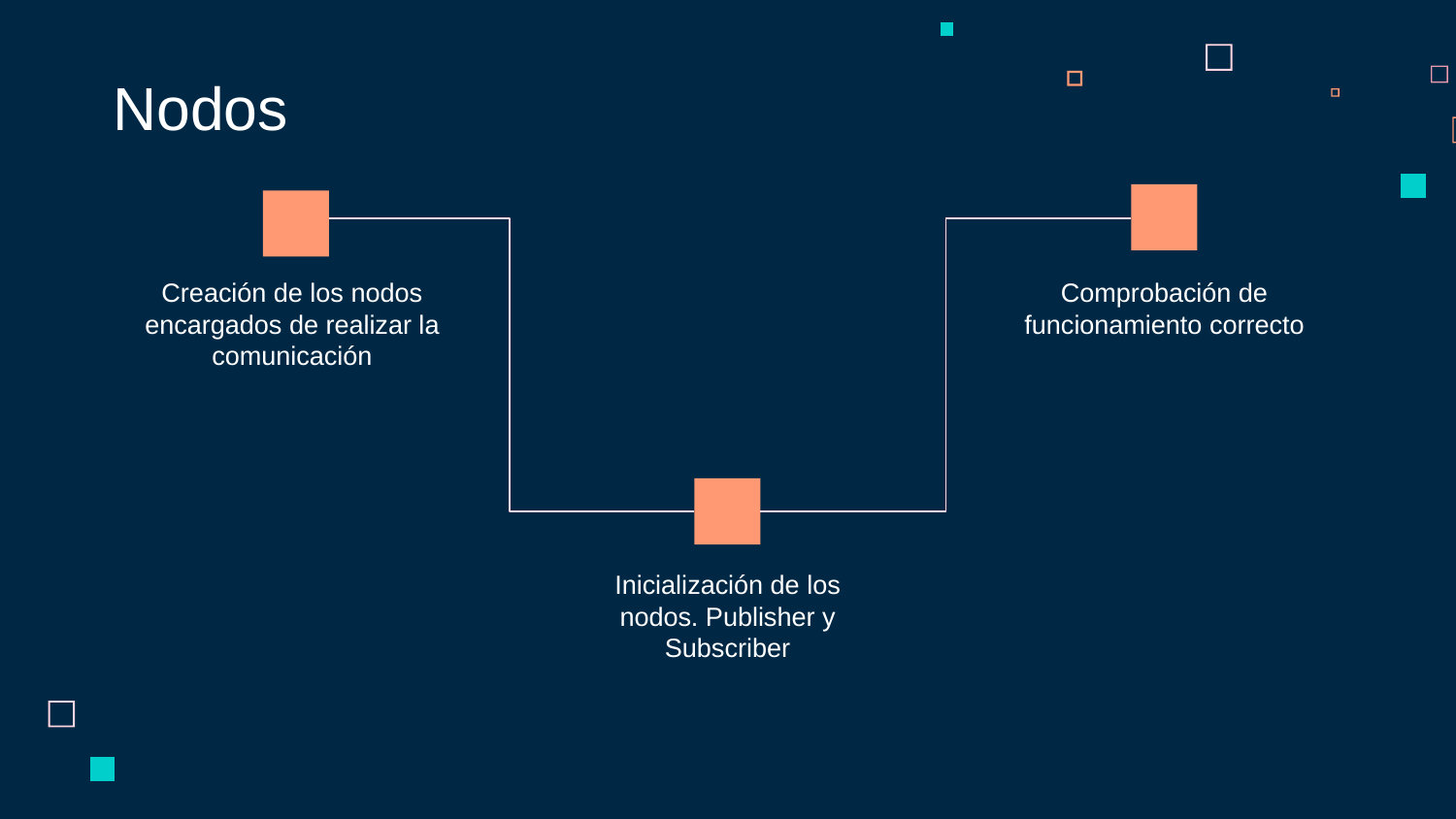

Nodos

Creación de los nodos encargados de realizar la comunicación
Comprobación de funcionamiento correcto

Inicialización de los nodos. Publisher y Subscriber